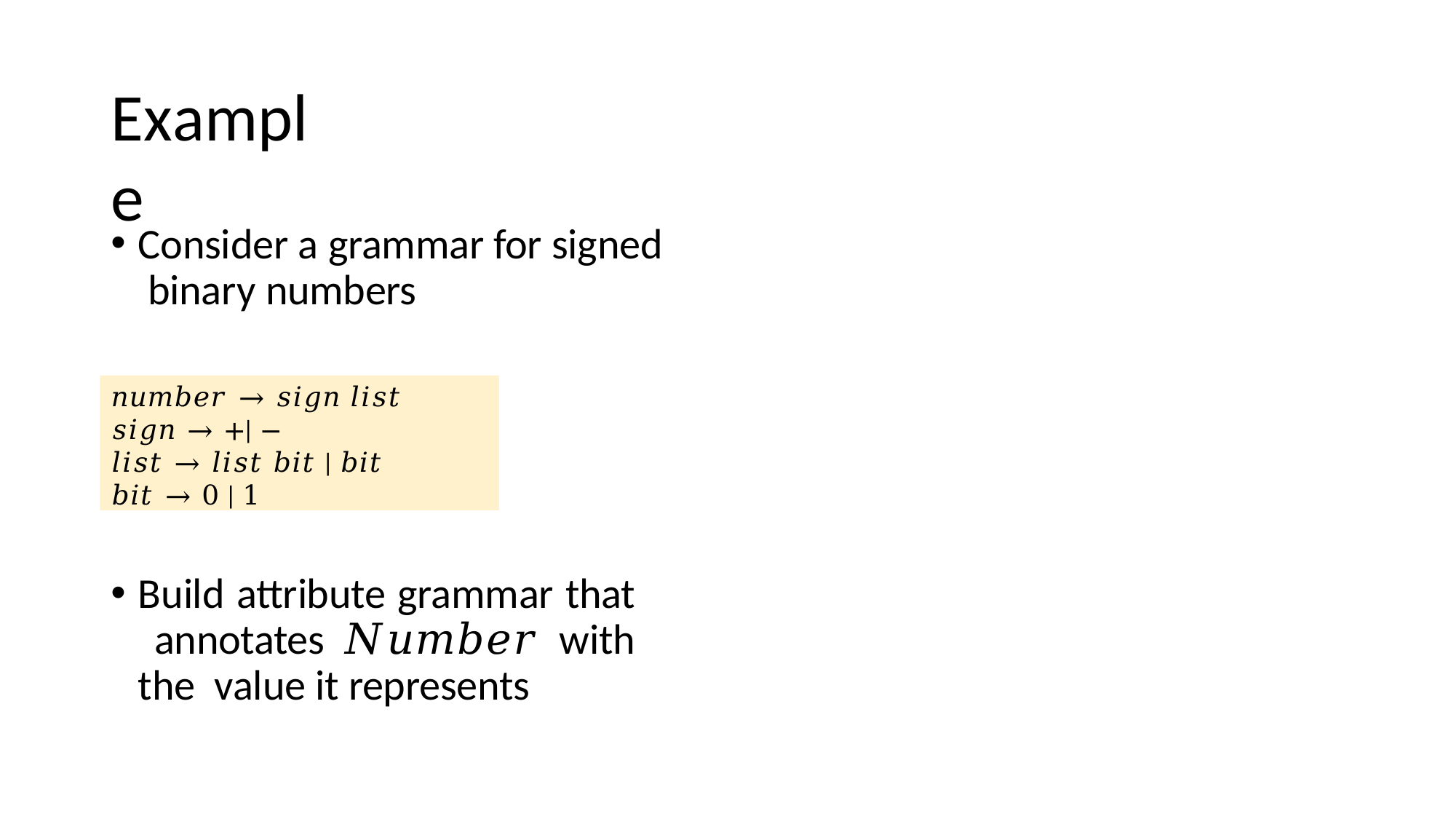

# Example
Consider a grammar for signed  binary numbers
𝑛𝑢𝑚𝑏𝑒𝑟 → 𝑠𝑖𝑔𝑛 𝑙𝑖𝑠𝑡
𝑠𝑖𝑔𝑛 → +| −
𝑙𝑖𝑠𝑡 → 𝑙𝑖𝑠𝑡 𝑏𝑖𝑡 | 𝑏𝑖𝑡
𝑏𝑖𝑡 → 0 | 1
Build attribute grammar that  annotates 𝑁𝑢𝑚𝑏𝑒𝑟 with the  value it represents